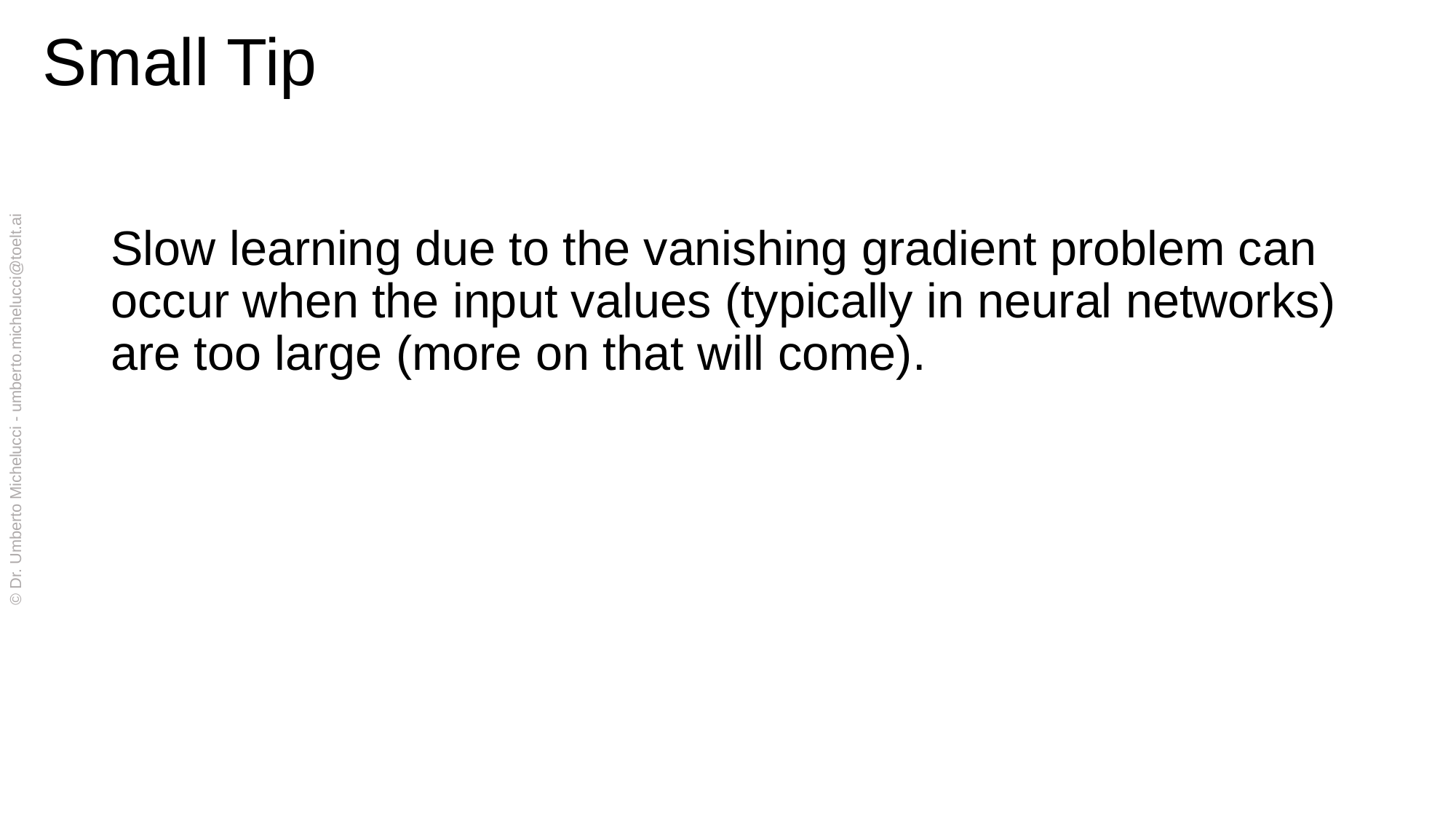

# Small Tip
Slow learning due to the vanishing gradient problem can occur when the input values (typically in neural networks) are too large (more on that will come).
© Dr. Umberto Michelucci - umberto.michelucci@toelt.ai